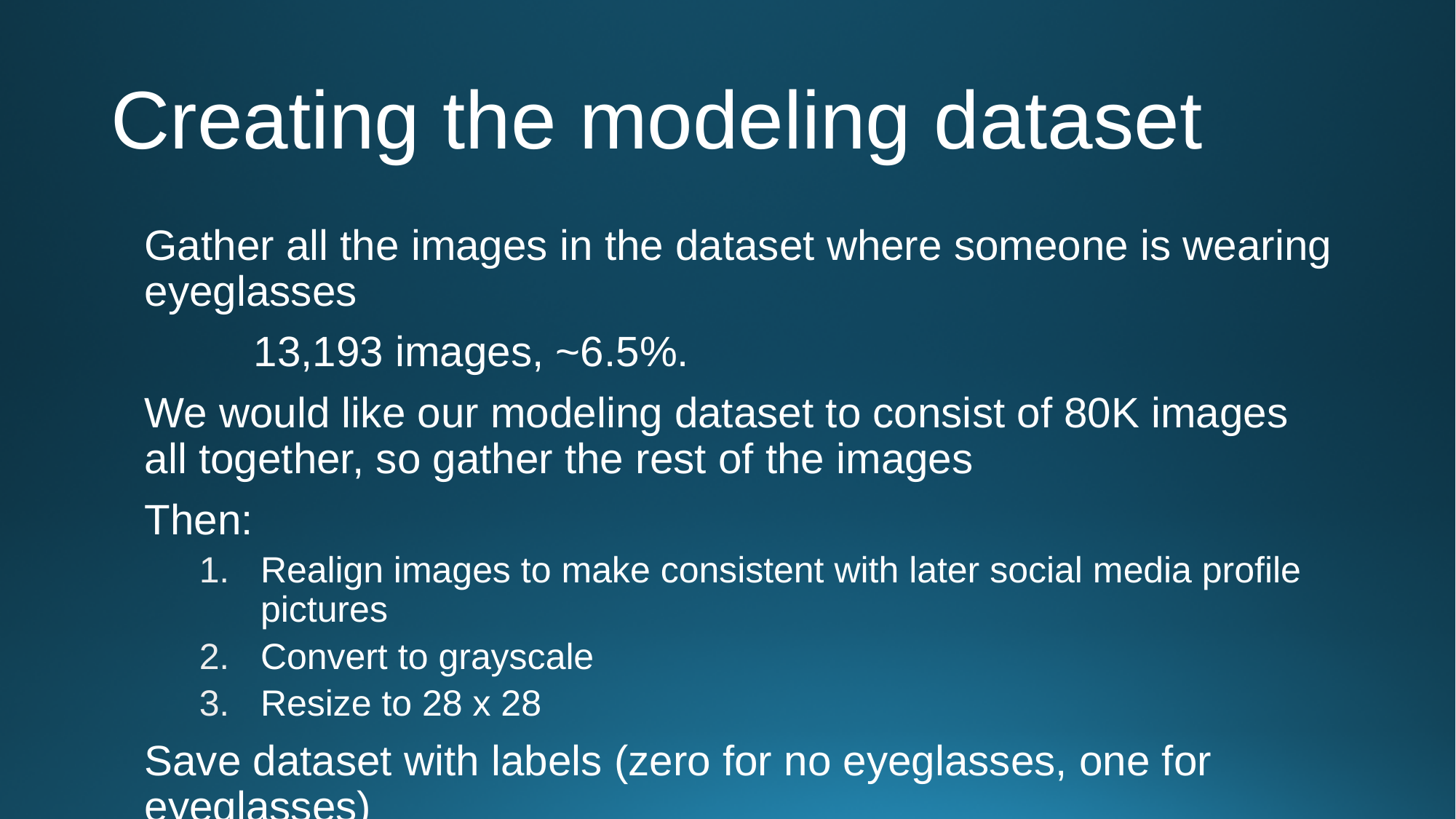

# Creating the modeling dataset
Gather all the images in the dataset where someone is wearing eyeglasses
	13,193 images, ~6.5%.
We would like our modeling dataset to consist of 80K images all together, so gather the rest of the images
Then:
Realign images to make consistent with later social media profile pictures
Convert to grayscale
Resize to 28 x 28
Save dataset with labels (zero for no eyeglasses, one for eyeglasses)